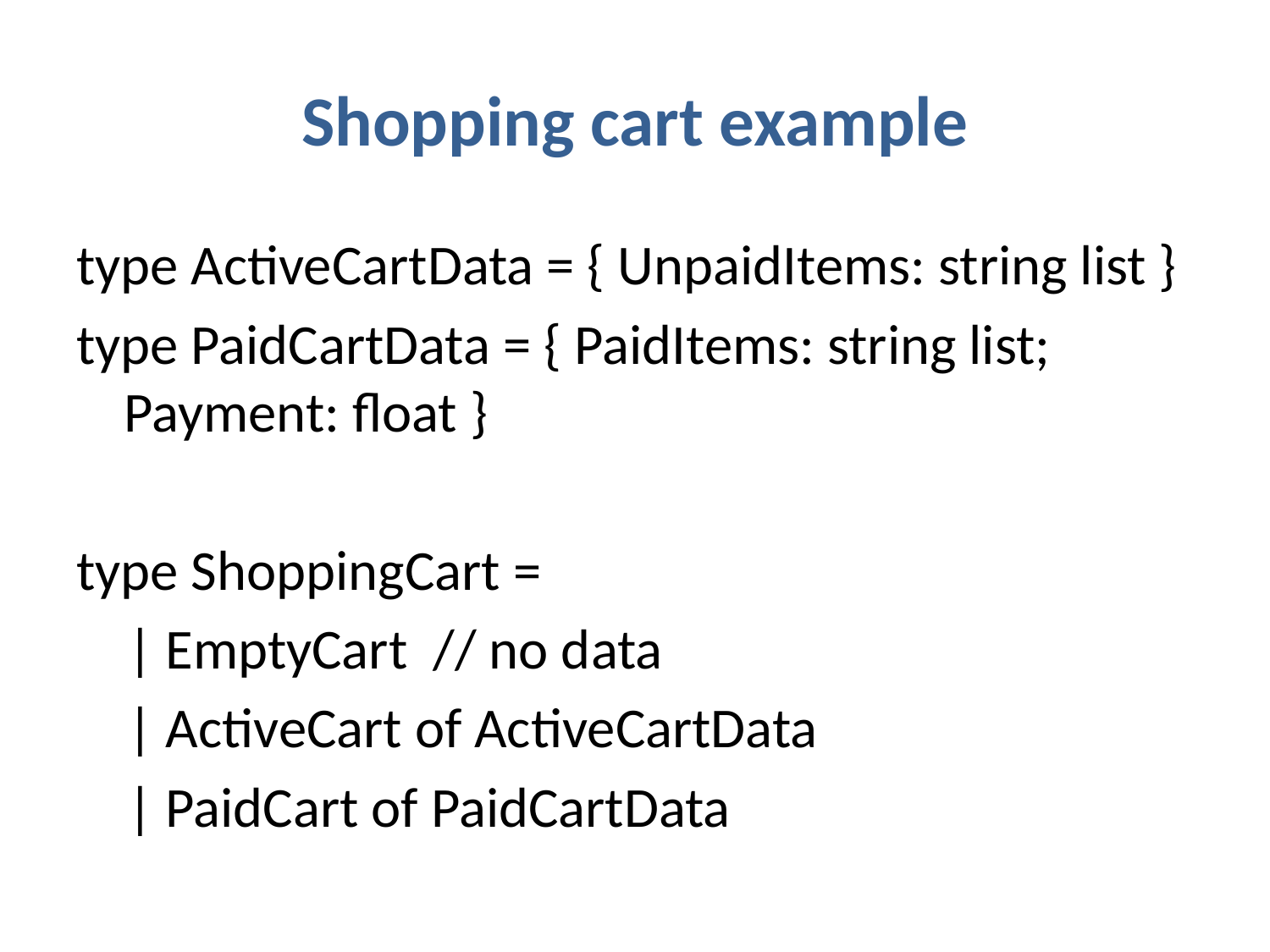

# Shopping cart example
type ActiveCartData = { UnpaidItems: string list }
type PaidCartData = { PaidItems: string list; Payment: float }

type ShoppingCart =
    | EmptyCart  // no data
    | ActiveCart of ActiveCartData
    | PaidCart of PaidCartData